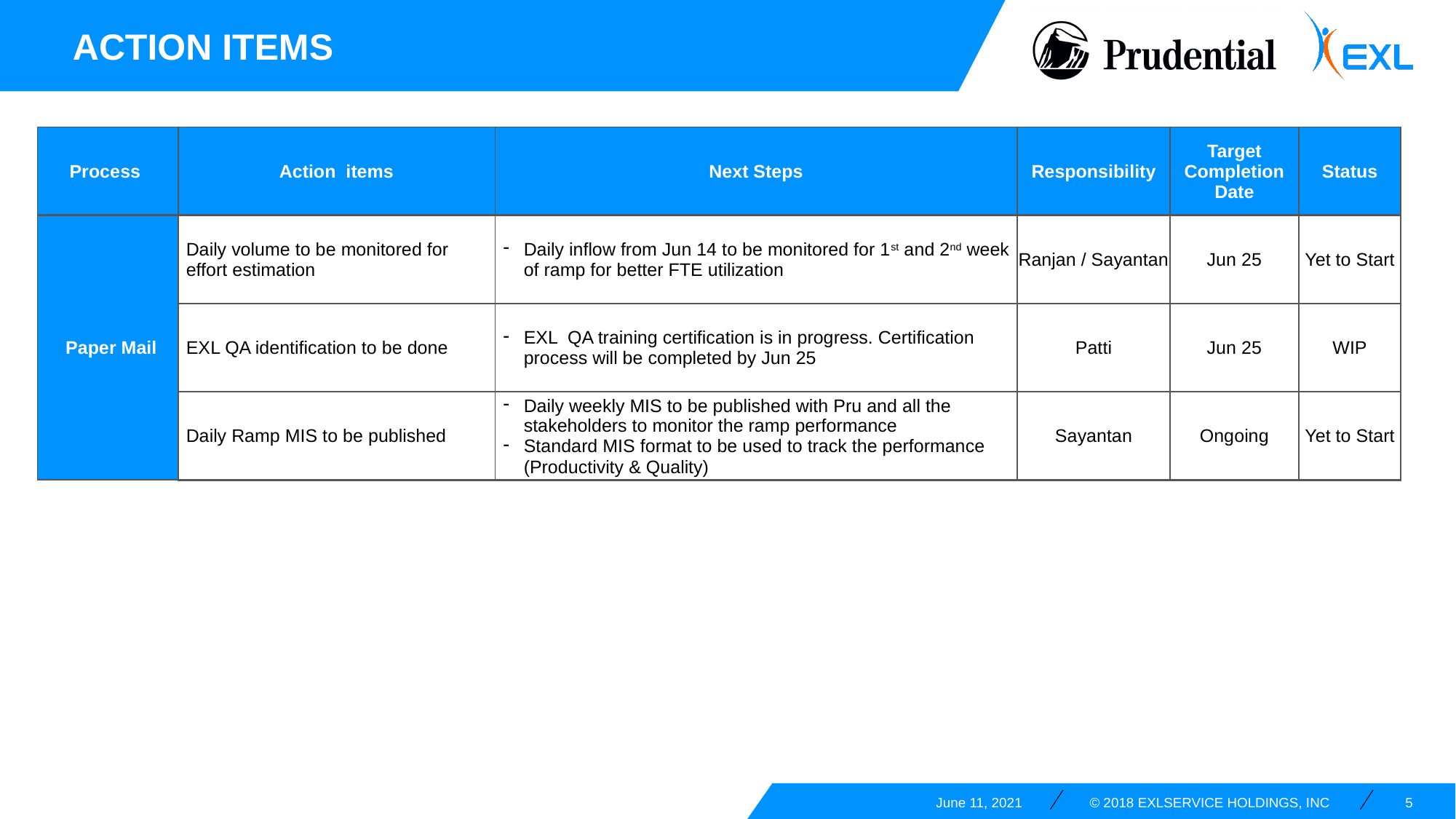

Action items
| Process | Action items | Next Steps | Responsibility | Target Completion Date | Status |
| --- | --- | --- | --- | --- | --- |
| Paper Mail | Daily volume to be monitored for effort estimation | Daily inflow from Jun 14 to be monitored for 1st and 2nd week of ramp for better FTE utilization | Ranjan / Sayantan | Jun 25 | Yet to Start |
|  | EXL QA identification to be done | EXL QA training certification is in progress. Certification process will be completed by Jun 25 | Patti | Jun 25 | WIP |
|  | Daily Ramp MIS to be published | Daily weekly MIS to be published with Pru and all the stakeholders to monitor the ramp performance Standard MIS format to be used to track the performance (Productivity & Quality) | Sayantan | Ongoing | Yet to Start |